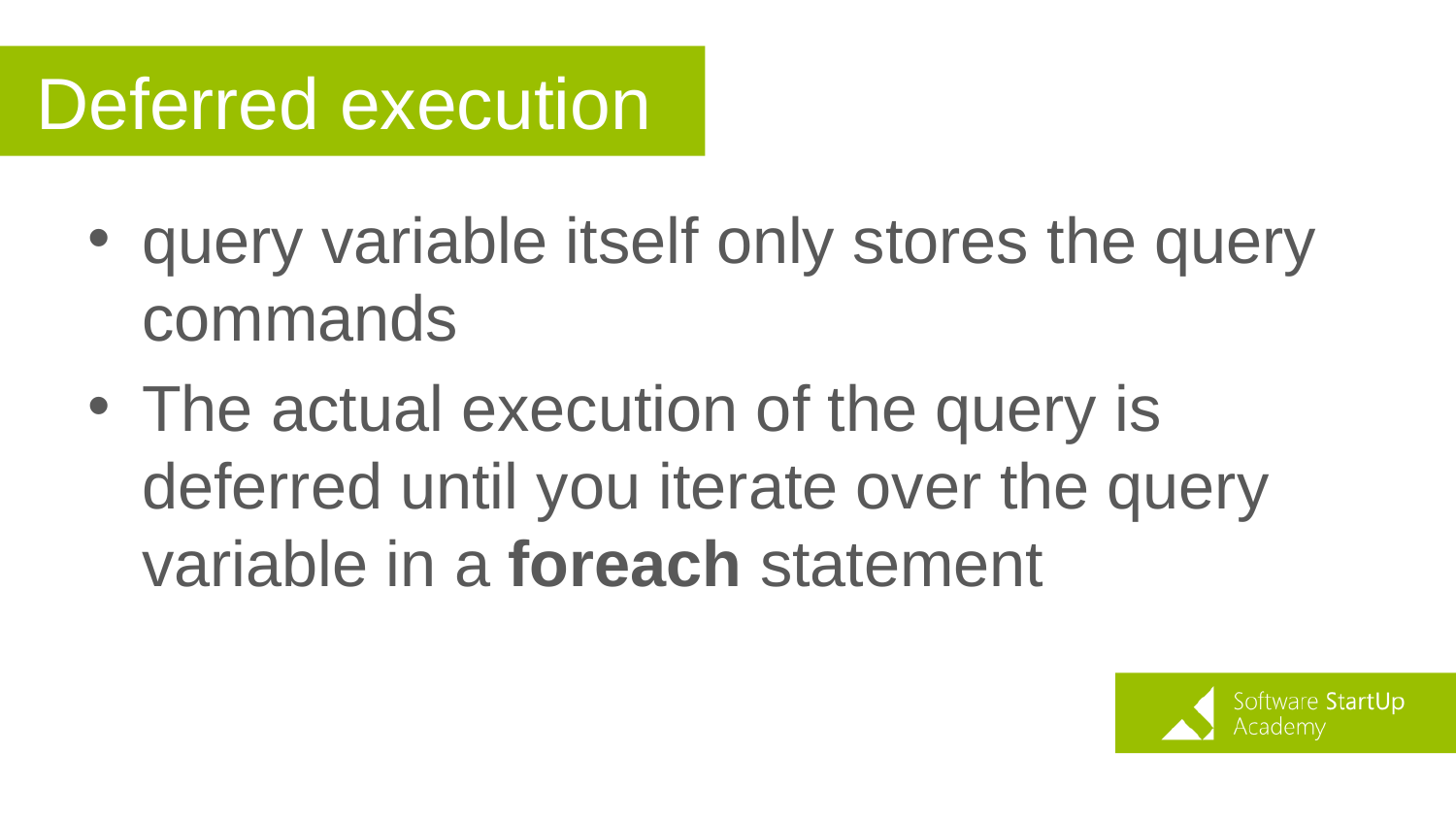

# Deferred execution
query variable itself only stores the query commands
The actual execution of the query is deferred until you iterate over the query variable in a foreach statement